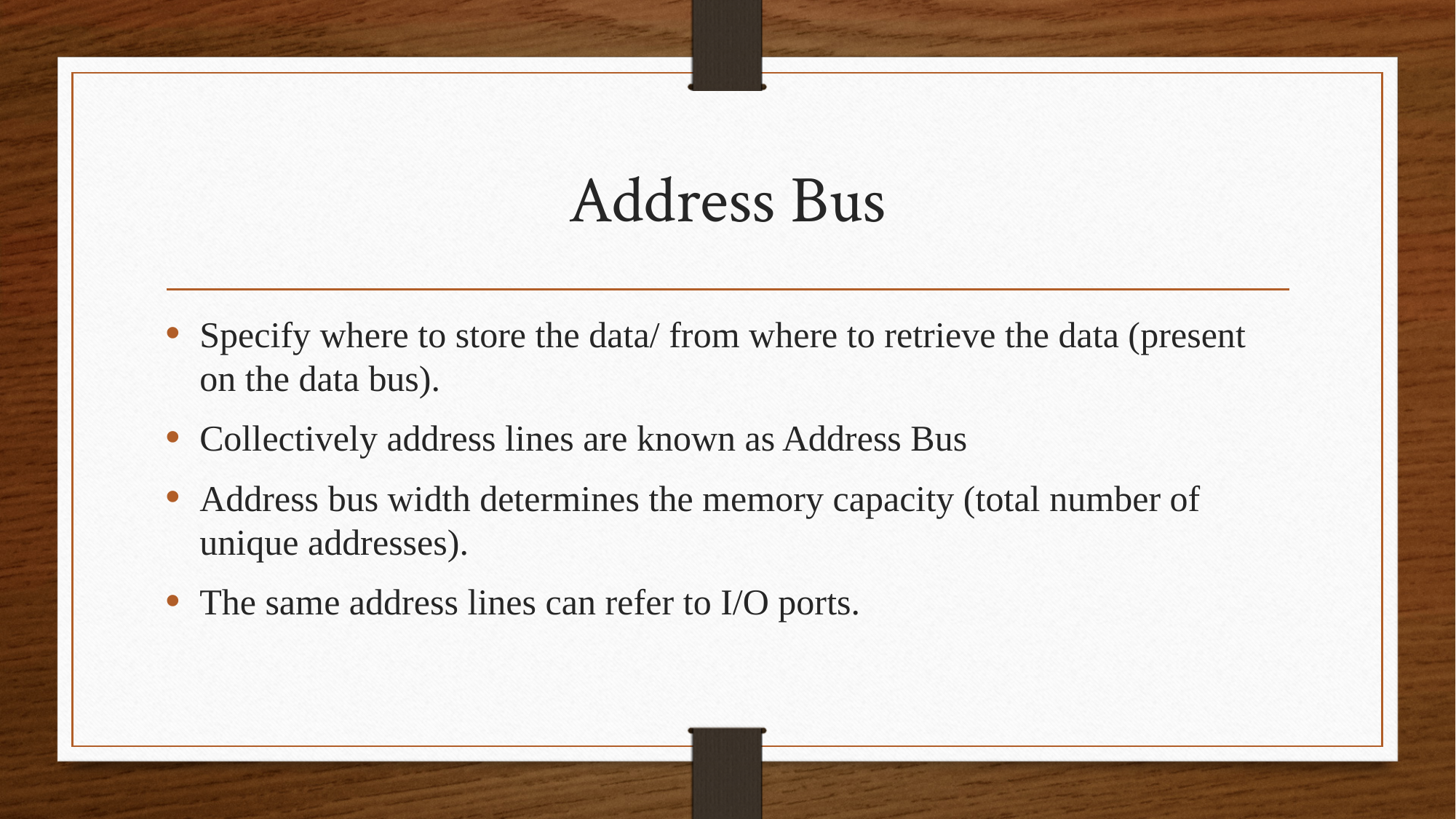

# Address Bus
Specify where to store the data/ from where to retrieve the data (present on the data bus).
Collectively address lines are known as Address Bus
Address bus width determines the memory capacity (total number of unique addresses).
The same address lines can refer to I/O ports.